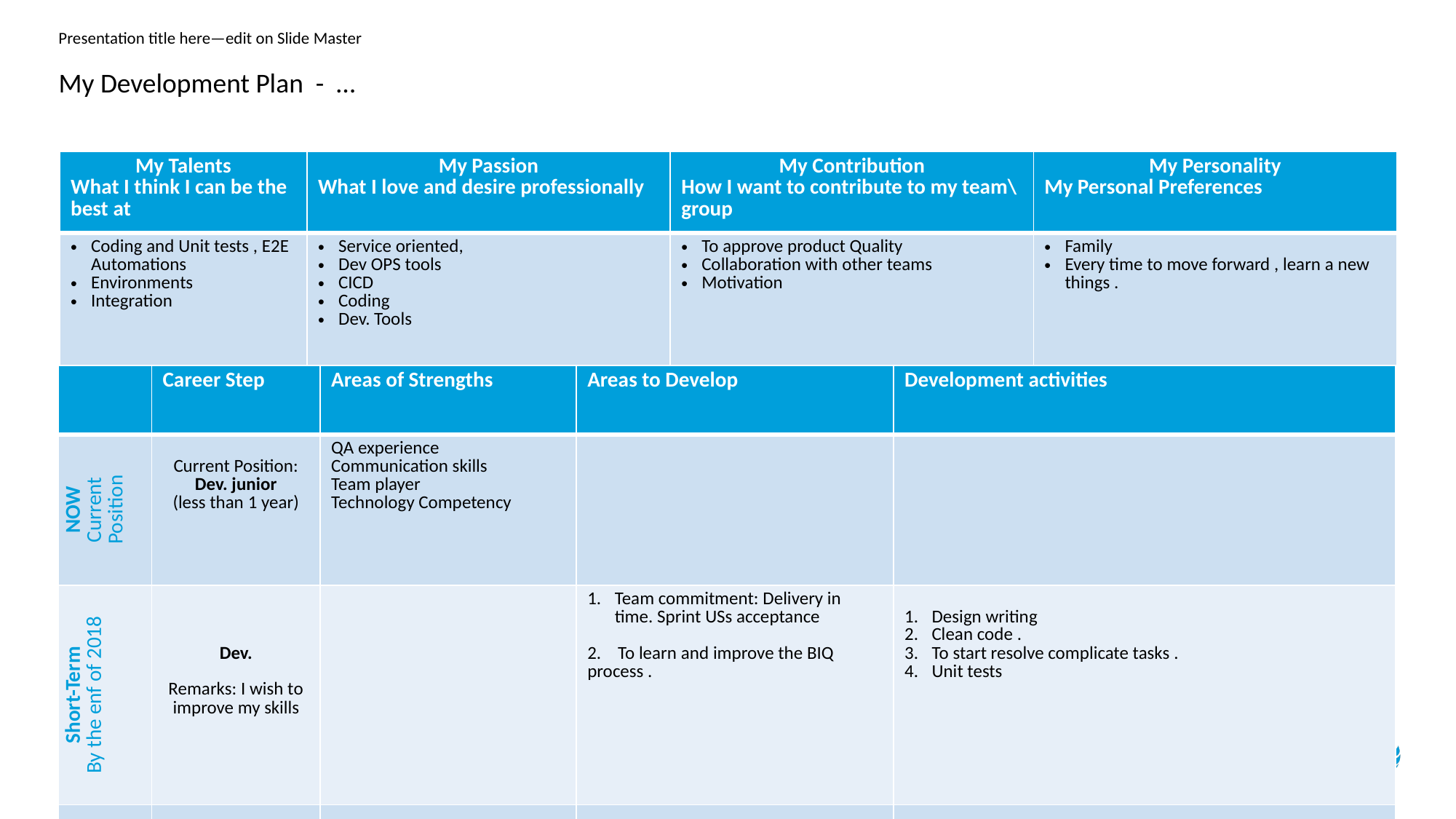

# My Development Plan  -  …
| My Talents What I think I can be the best at | My Passion What I love and desire professionally | My Contribution How I want to contribute to my team\group | My Personality My Personal Preferences |
| --- | --- | --- | --- |
| Coding and Unit tests , E2E Automations Environments Integration | Service oriented, Dev OPS tools CICD Coding Dev. Tools | To approve product Quality Collaboration with other teams Motivation | Family Every time to move forward , learn a new things . |
|  | Career Step | Areas of Strengths | Areas to Develop | Development activities |
| --- | --- | --- | --- | --- |
| NOW Current Position | Current Position: Dev. junior (less than 1 year) | QA experience Communication skills Team player Technology Competency |  |  |
| Short-Term By the enf of 2018 | Dev. Remarks: I wish to improve my skills |  | Team commitment: Delivery in time. Sprint USs acceptance 2. To learn and improve the BIQ process . | Design writing Clean code . To start resolve complicate tasks . Unit tests |
|  |  |  |  |  |